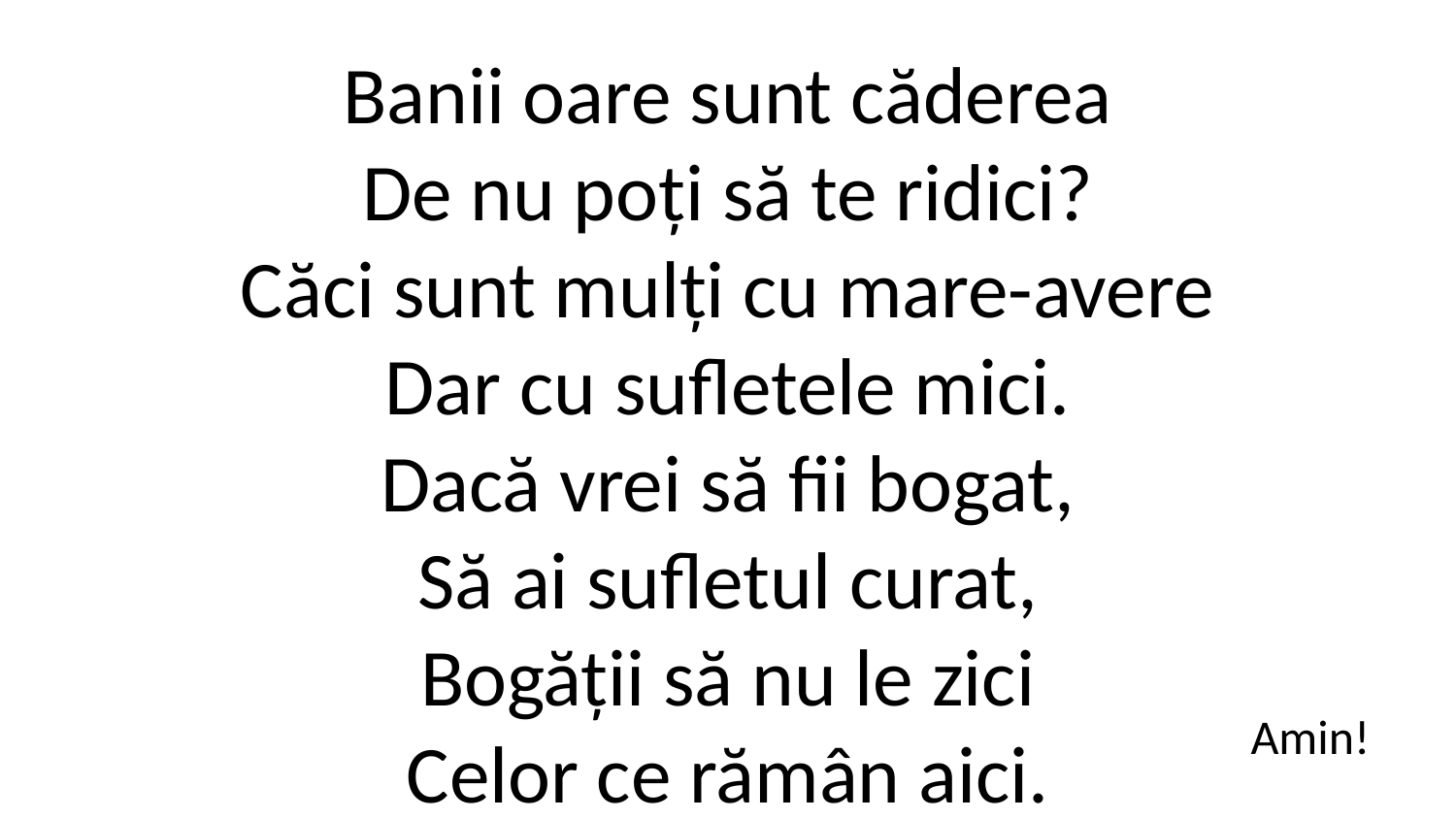

Banii oare sunt căderea
De nu poți să te ridici?
Căci sunt mulți cu mare-avere
Dar cu sufletele mici.
Dacă vrei să fii bogat,
Să ai sufletul curat,
Bogății să nu le zici
Celor ce rămân aici.

Amin!